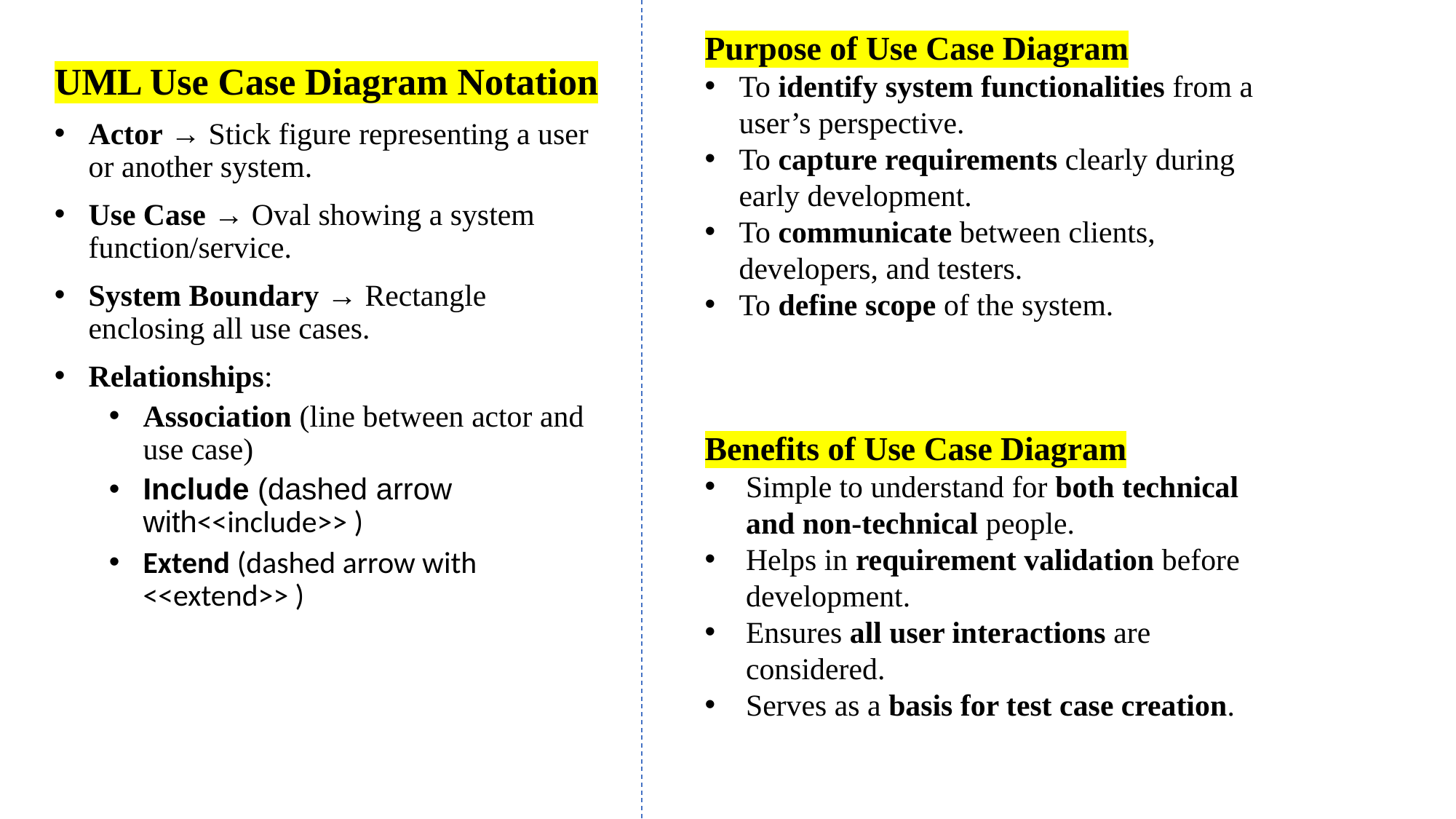

Purpose of Use Case Diagram
To identify system functionalities from a user’s perspective.
To capture requirements clearly during early development.
To communicate between clients, developers, and testers.
To define scope of the system.

Benefits of Use Case Diagram
Simple to understand for both technical and non-technical people.
Helps in requirement validation before development.
Ensures all user interactions are considered.
Serves as a basis for test case creation.

UML Use Case Diagram Notation
Actor → Stick figure representing a user or another system.
Use Case → Oval showing a system function/service.
System Boundary → Rectangle enclosing all use cases.
Relationships:
Association (line between actor and use case)
Include (dashed arrow with<<include>> )
Extend (dashed arrow with <<extend>> )